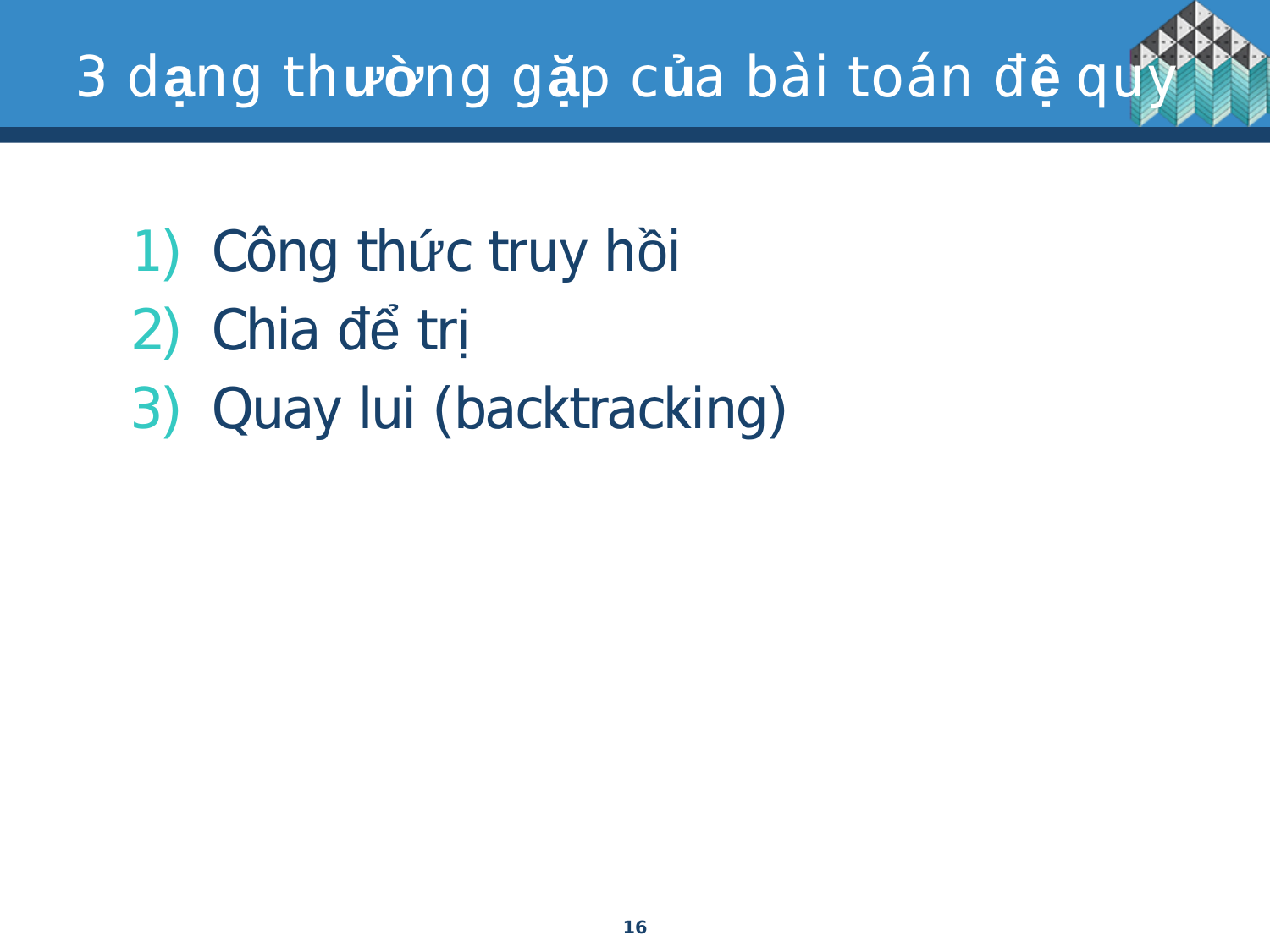

# 3 dạng thường gặp của bài toán đệ quy

 Công thức truy hồi
 Chia để trị
 Quay lui (backtracking)

16